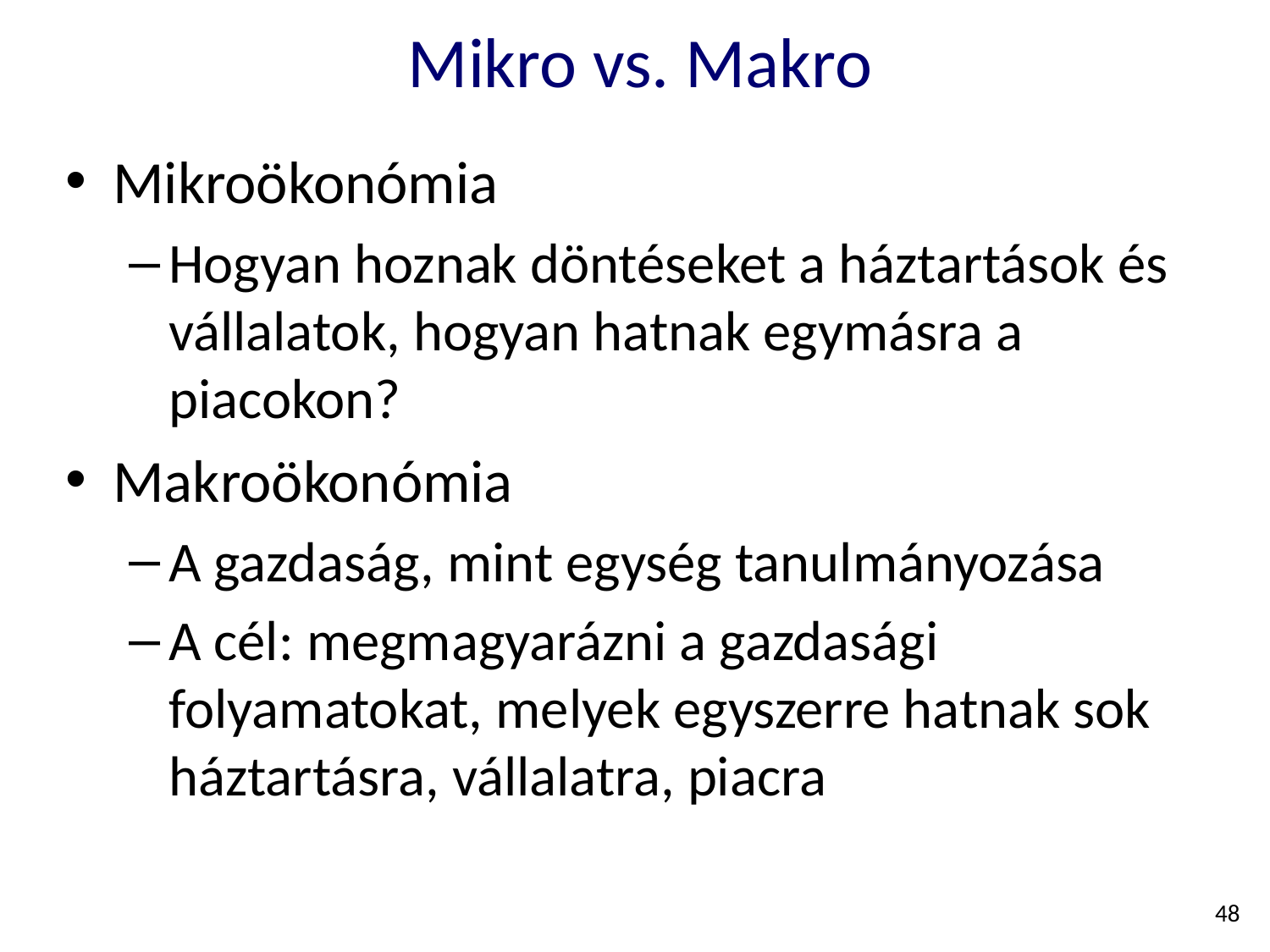

# Mikro vs. Makro
Mikroökonómia
Hogyan hoznak döntéseket a háztartások és vállalatok, hogyan hatnak egymásra a piacokon?
Makroökonómia
A gazdaság, mint egység tanulmányozása
A cél: megmagyarázni a gazdasági folyamatokat, melyek egyszerre hatnak sok háztartásra, vállalatra, piacra
48